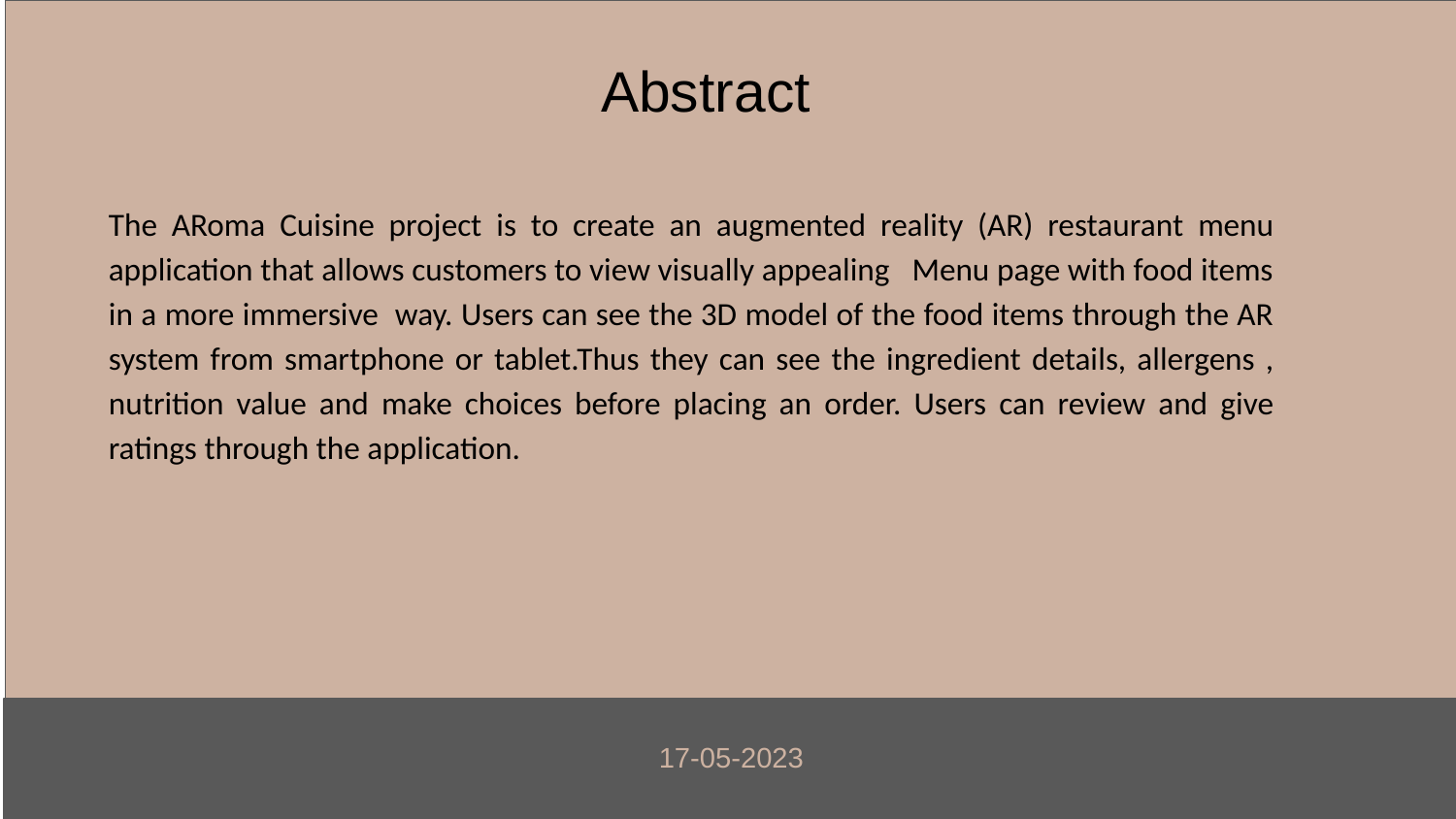

# Abstract

The ARoma Cuisine project is to create an augmented reality (AR) restaurant menu application that allows customers to view visually appealing   Menu page with food items in a more immersive  way. Users can see the 3D model of the food items through the AR system from smartphone or tablet.Thus they can see the ingredient details, allergens , nutrition value and make choices before placing an order. Users can review and give ratings through the application.

17-05-2023